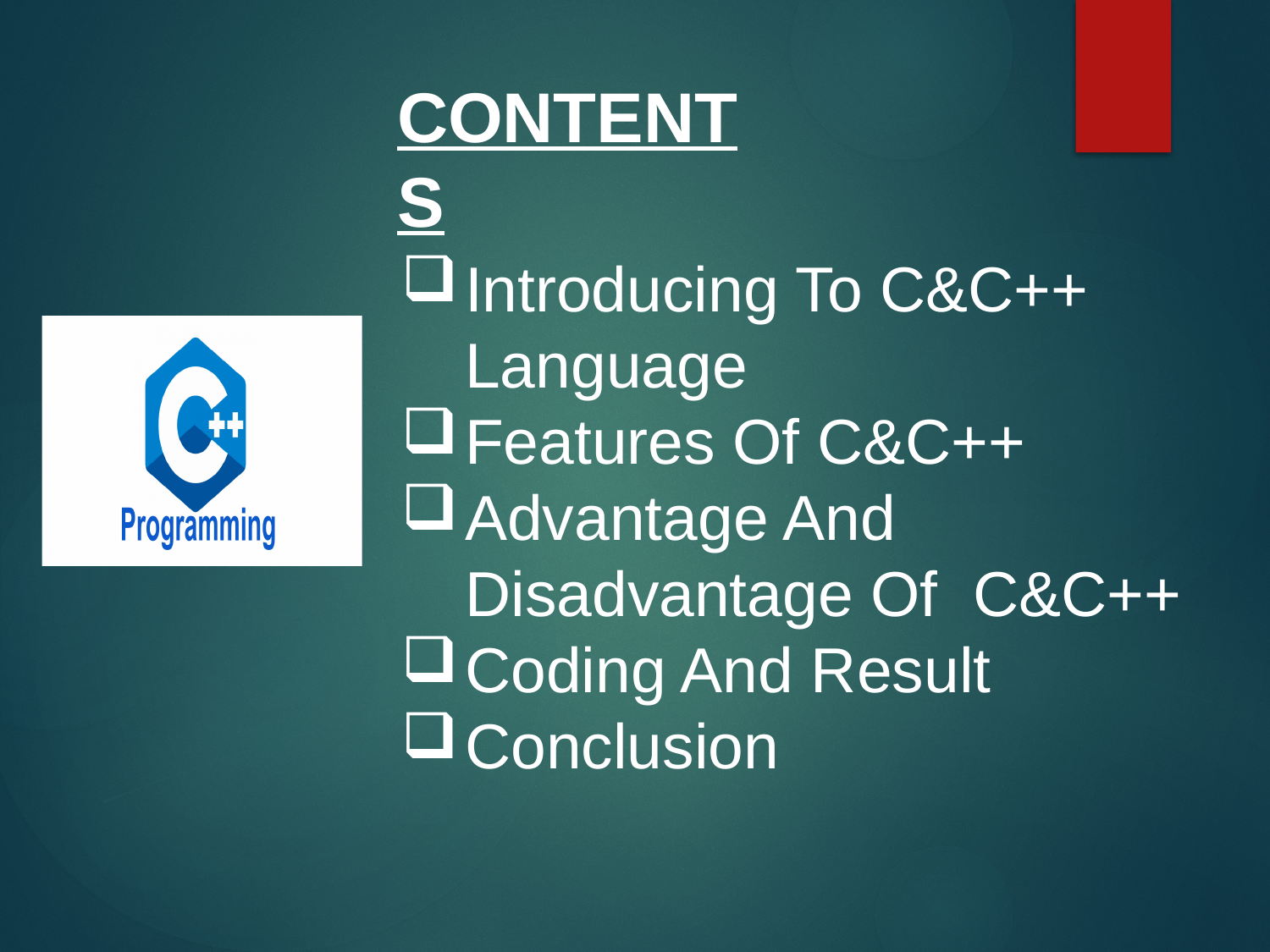

CONTENTS

Introducing To C&C++ Language
Features Of C&C++
Advantage And Disadvantage Of  C&C++
Coding And Result
Conclusion